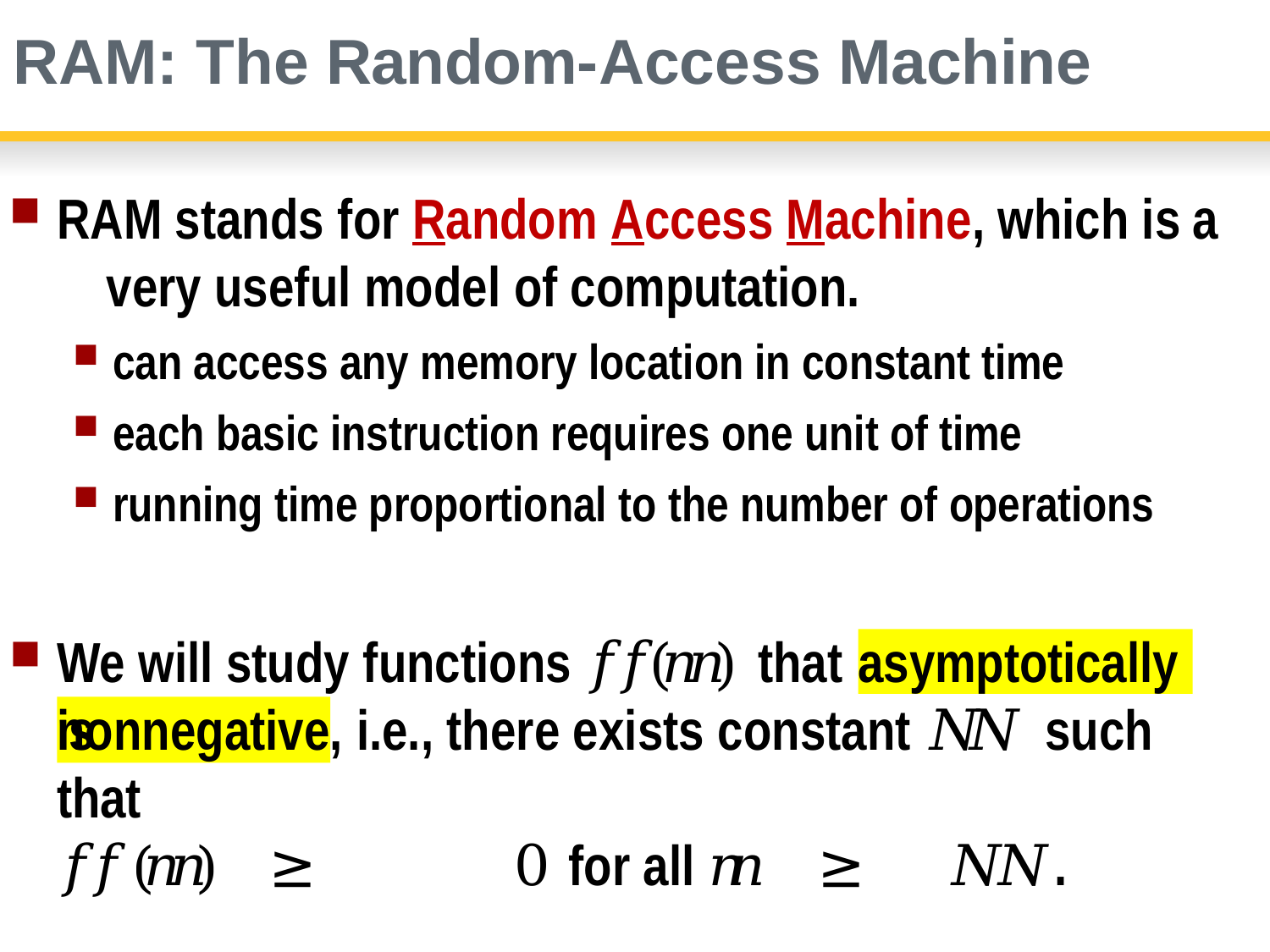

# RAM: The Random-Access Machine
RAM stands for Random Access Machine, which is a 	very useful model of computation.
can access any memory location in constant time
each basic instruction requires one unit of time
running time proportional to the number of operations
We will study functions 𝑓𝑓(𝑛𝑛) that is
asymptotically
nonnegative, i.e., there exists constant 𝑁𝑁 such that
𝑓𝑓(𝑛𝑛)	≥	0 for all 𝑛𝑛	≥	𝑁𝑁.